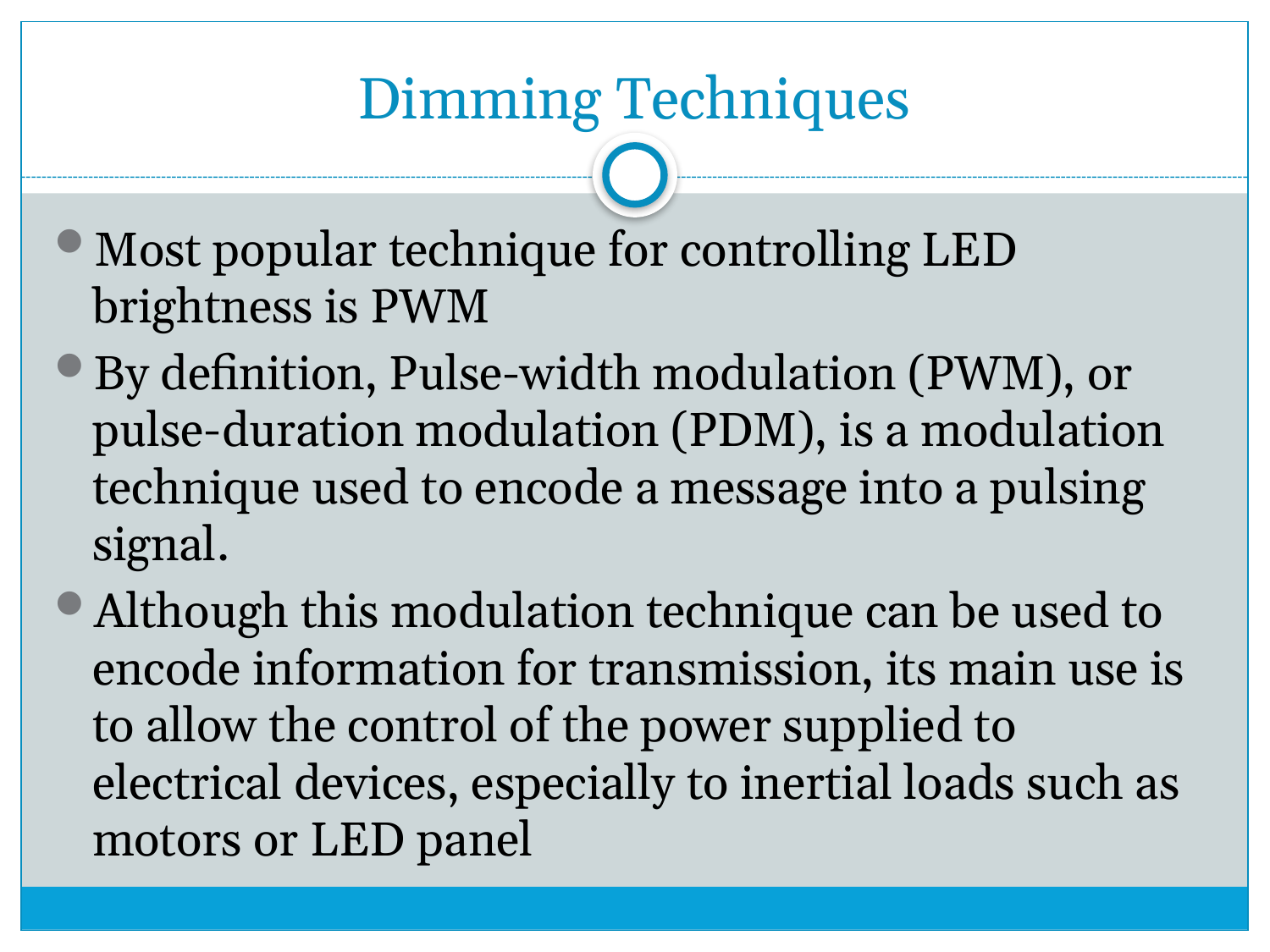

# Dimming Techniques
Most popular technique for controlling LED brightness is PWM
By definition, Pulse-width modulation (PWM), or pulse-duration modulation (PDM), is a modulation technique used to encode a message into a pulsing signal.
Although this modulation technique can be used to encode information for transmission, its main use is to allow the control of the power supplied to electrical devices, especially to inertial loads such as motors or LED panel